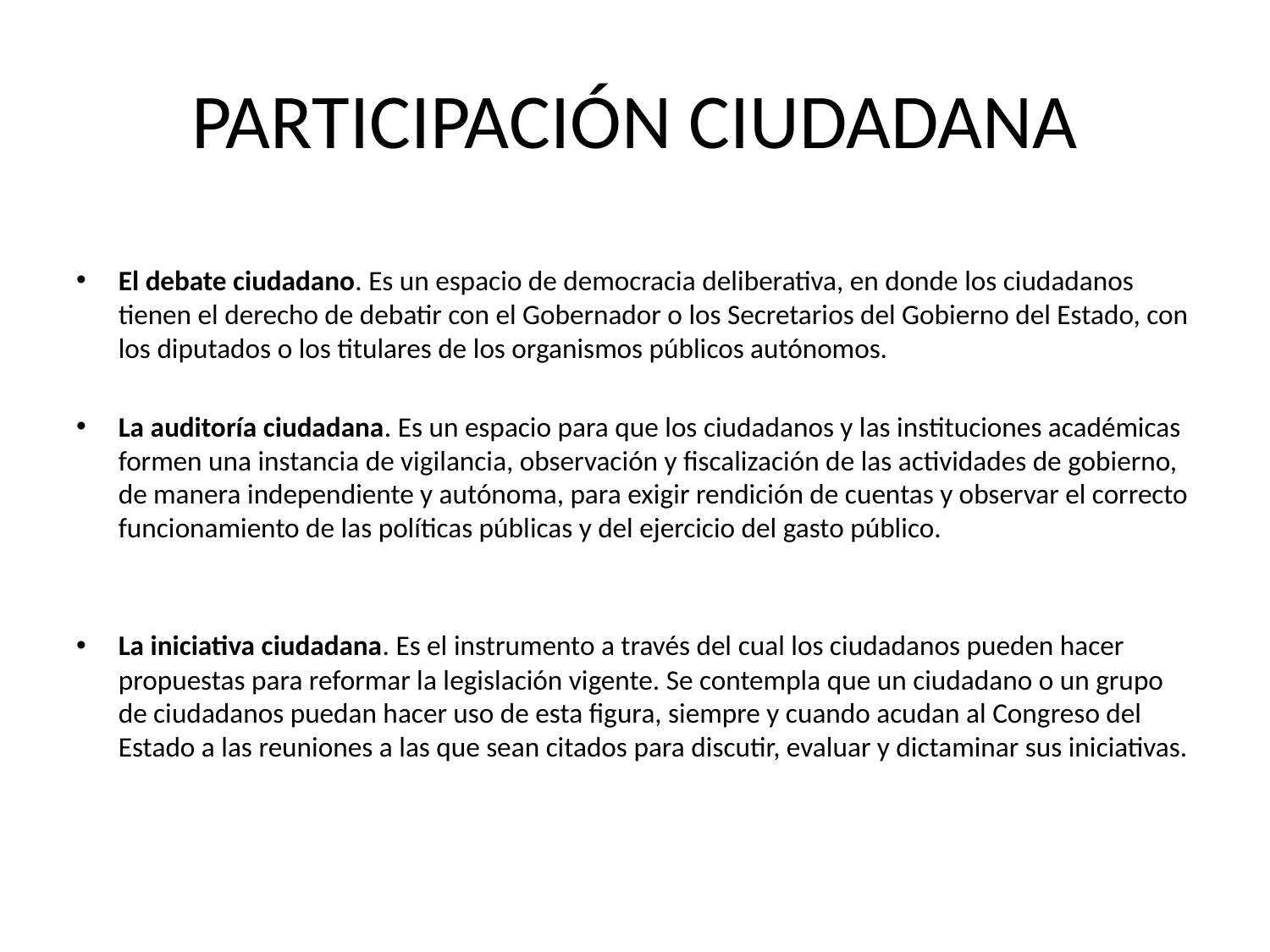

# PARTICIPACIÓN CIUDADANA

El debate ciudadano. Es un espacio de democracia deliberativa, en donde los ciudadanos tienen el derecho de debatir con el Gobernador o los Secretarios del Gobierno del Estado, con los diputados o los titulares de los organismos públicos autónomos.

La auditoría ciudadana. Es un espacio para que los ciudadanos y las instituciones académicas formen una instancia de vigilancia, observación y fiscalización de las actividades de gobierno, de manera independiente y autónoma, para exigir rendición de cuentas y observar el correcto funcionamiento de las políticas públicas y del ejercicio del gasto público.

La iniciativa ciudadana. Es el instrumento a través del cual los ciudadanos pueden hacer propuestas para reformar la legislación vigente. Se contempla que un ciudadano o un grupo de ciudadanos puedan hacer uso de esta figura, siempre y cuando acudan al Congreso del Estado a las reuniones a las que sean citados para discutir, evaluar y dictaminar sus iniciativas.